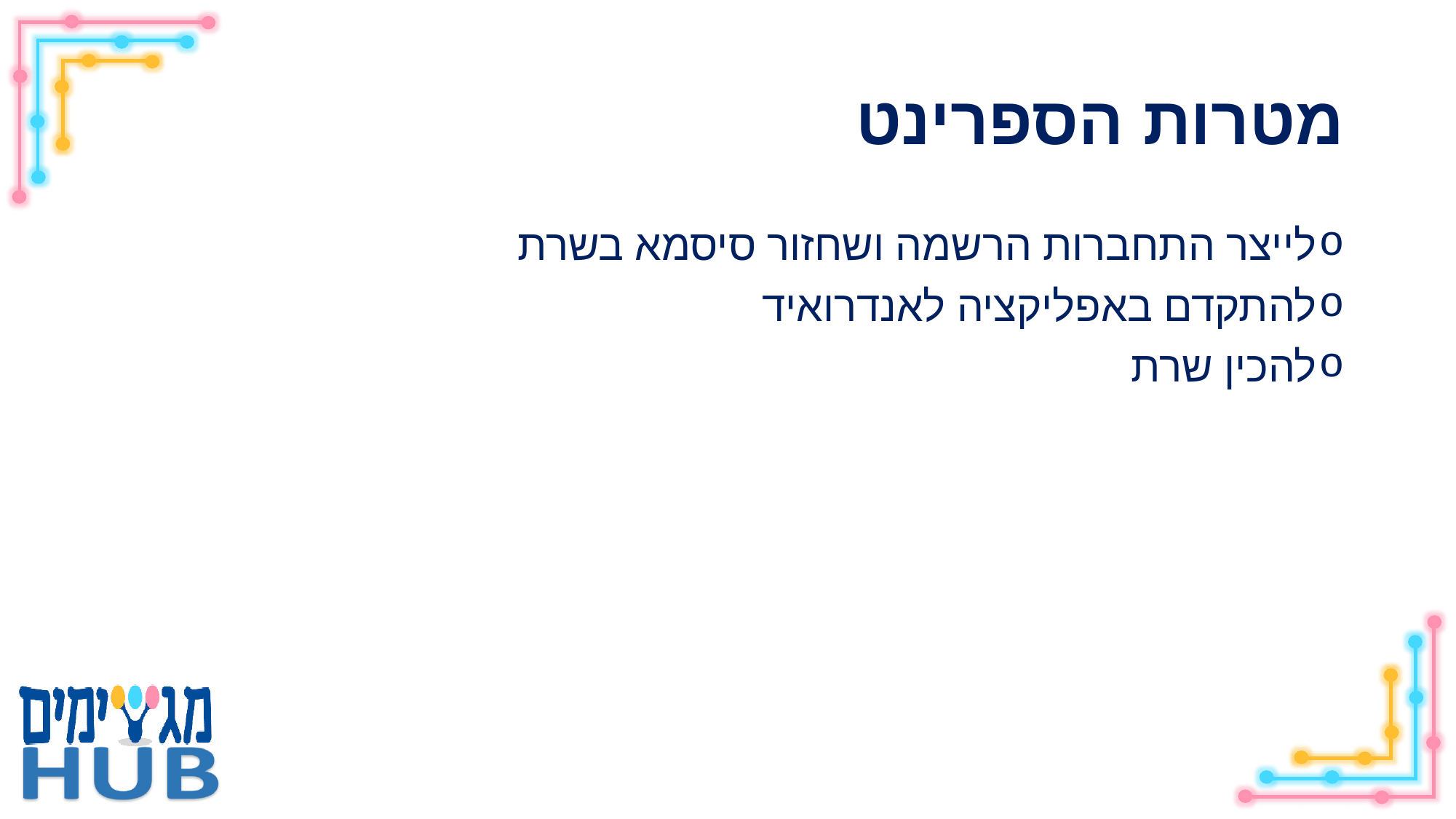

# מטרות הספרינט
לייצר התחברות הרשמה ושחזור סיסמא בשרת
להתקדם באפליקציה לאנדרואיד
להכין שרת